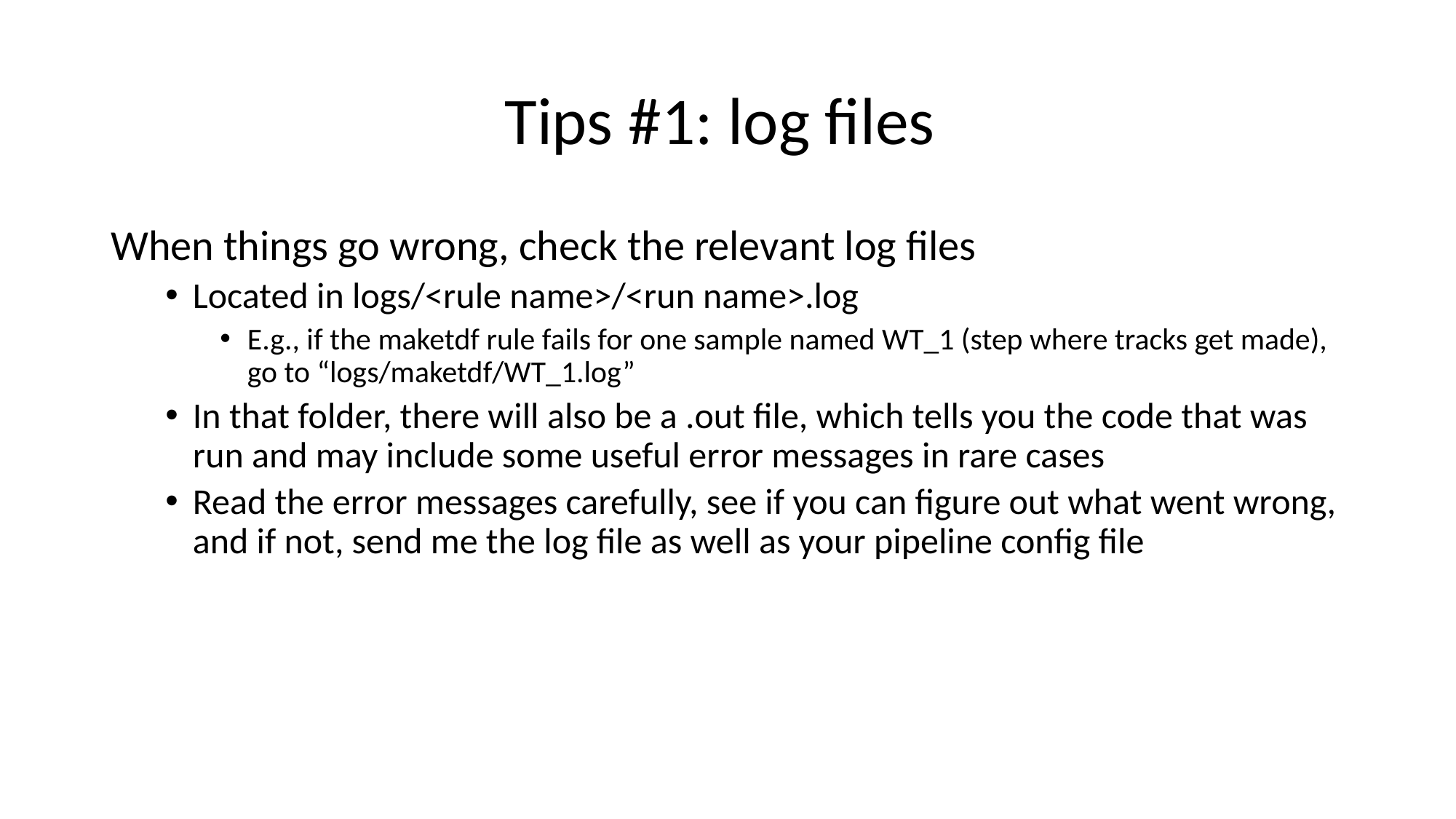

# Tips #1: log files
When things go wrong, check the relevant log files
Located in logs/<rule name>/<run name>.log
E.g., if the maketdf rule fails for one sample named WT_1 (step where tracks get made), go to “logs/maketdf/WT_1.log”
In that folder, there will also be a .out file, which tells you the code that was run and may include some useful error messages in rare cases
Read the error messages carefully, see if you can figure out what went wrong, and if not, send me the log file as well as your pipeline config file